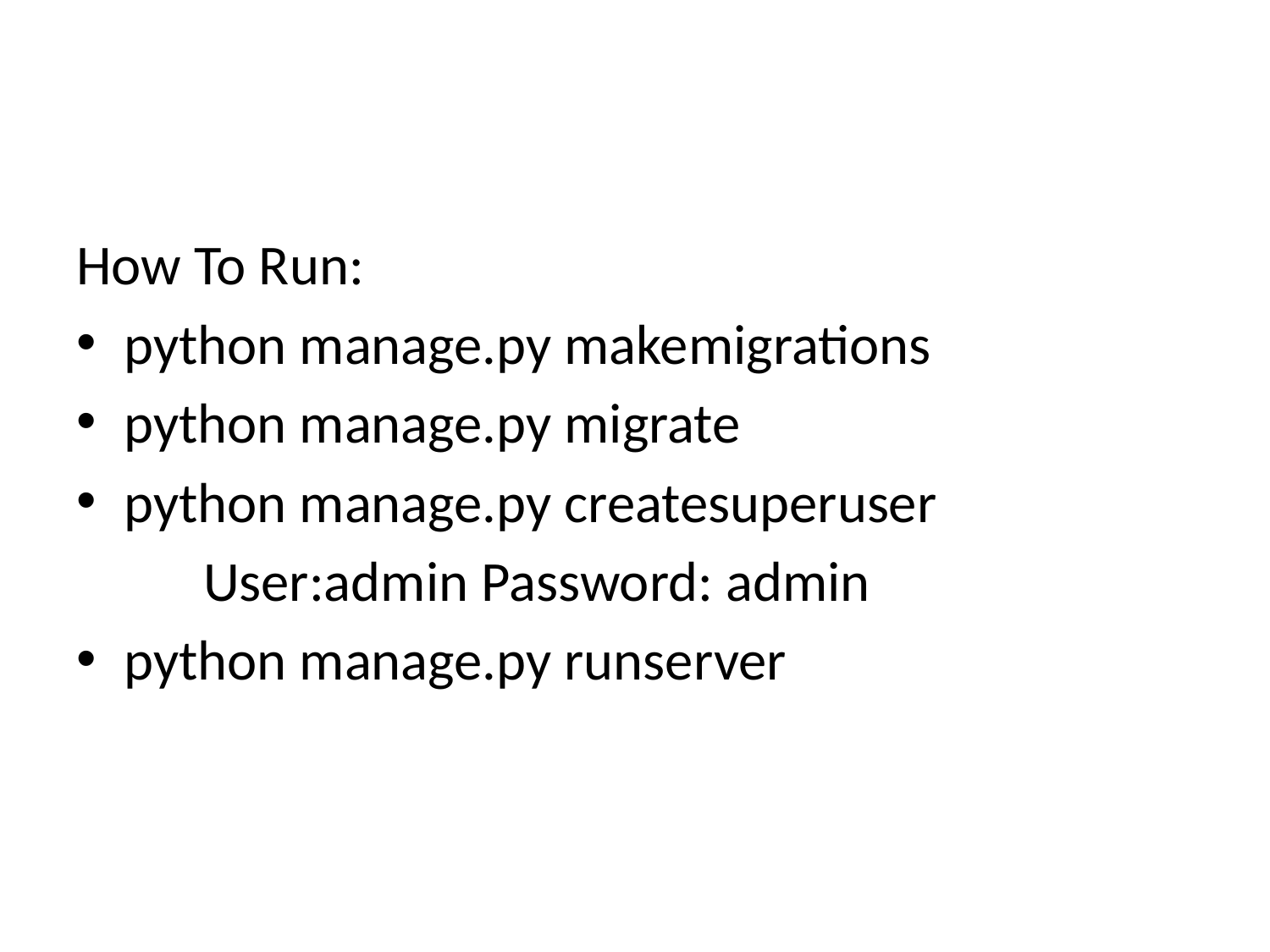

#
How To Run:
python manage.py makemigrations
python manage.py migrate
python manage.py createsuperuser
	User:admin Password: admin
python manage.py runserver